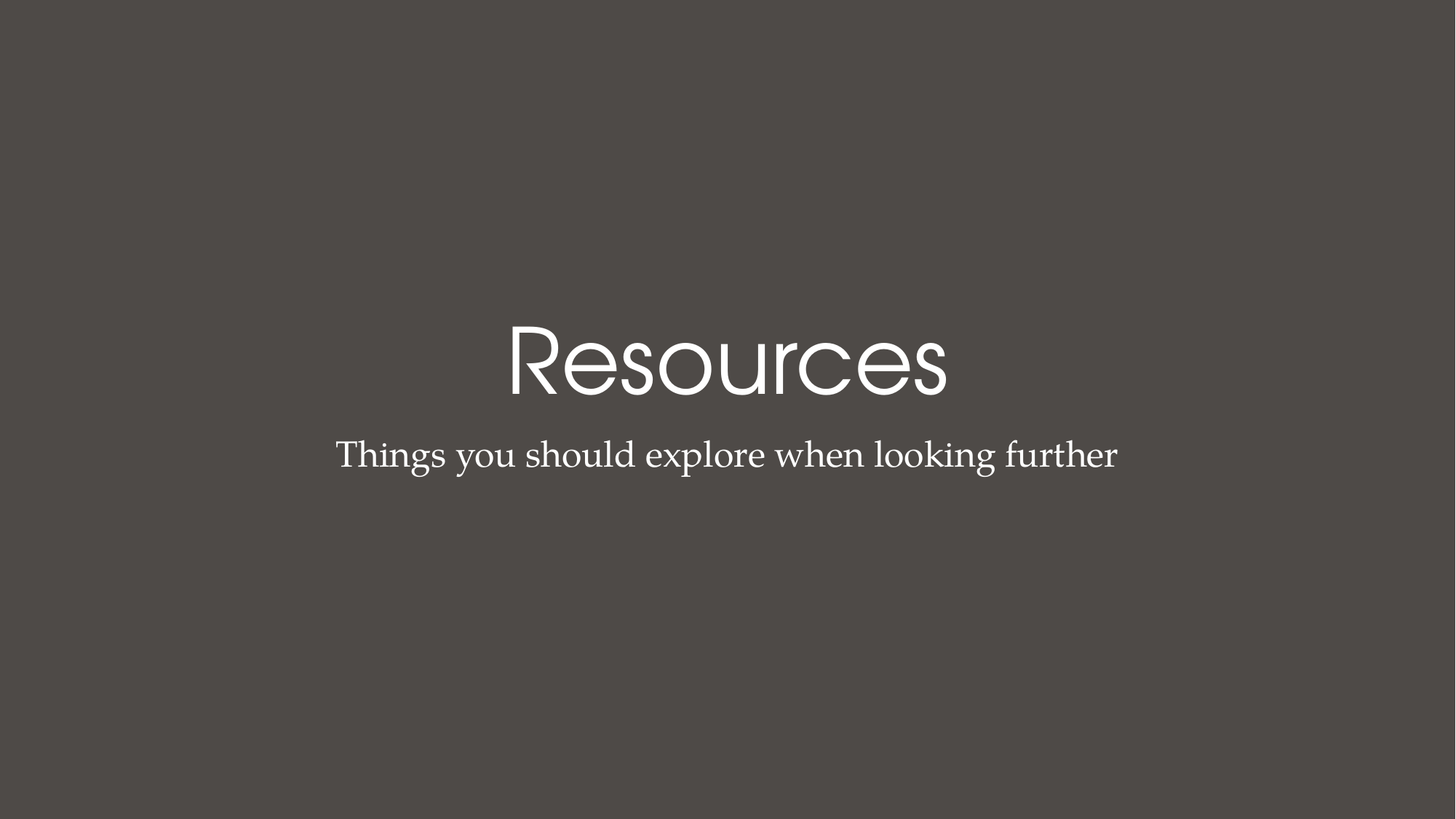

# Resources
Things you should explore when looking further